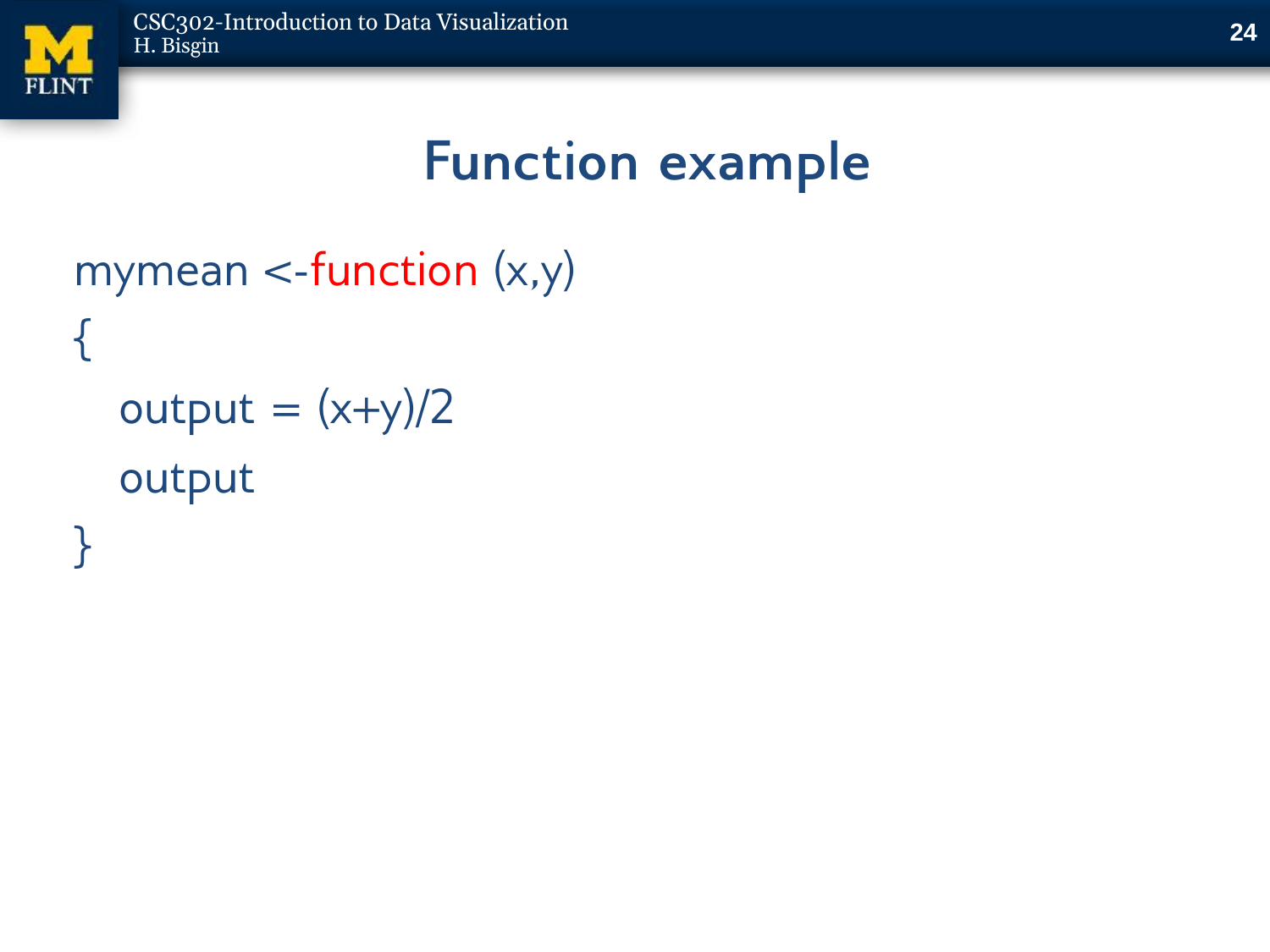

24
# Function example
mymean <-function (x,y)
{
   output = (x+y)/2
   output
}